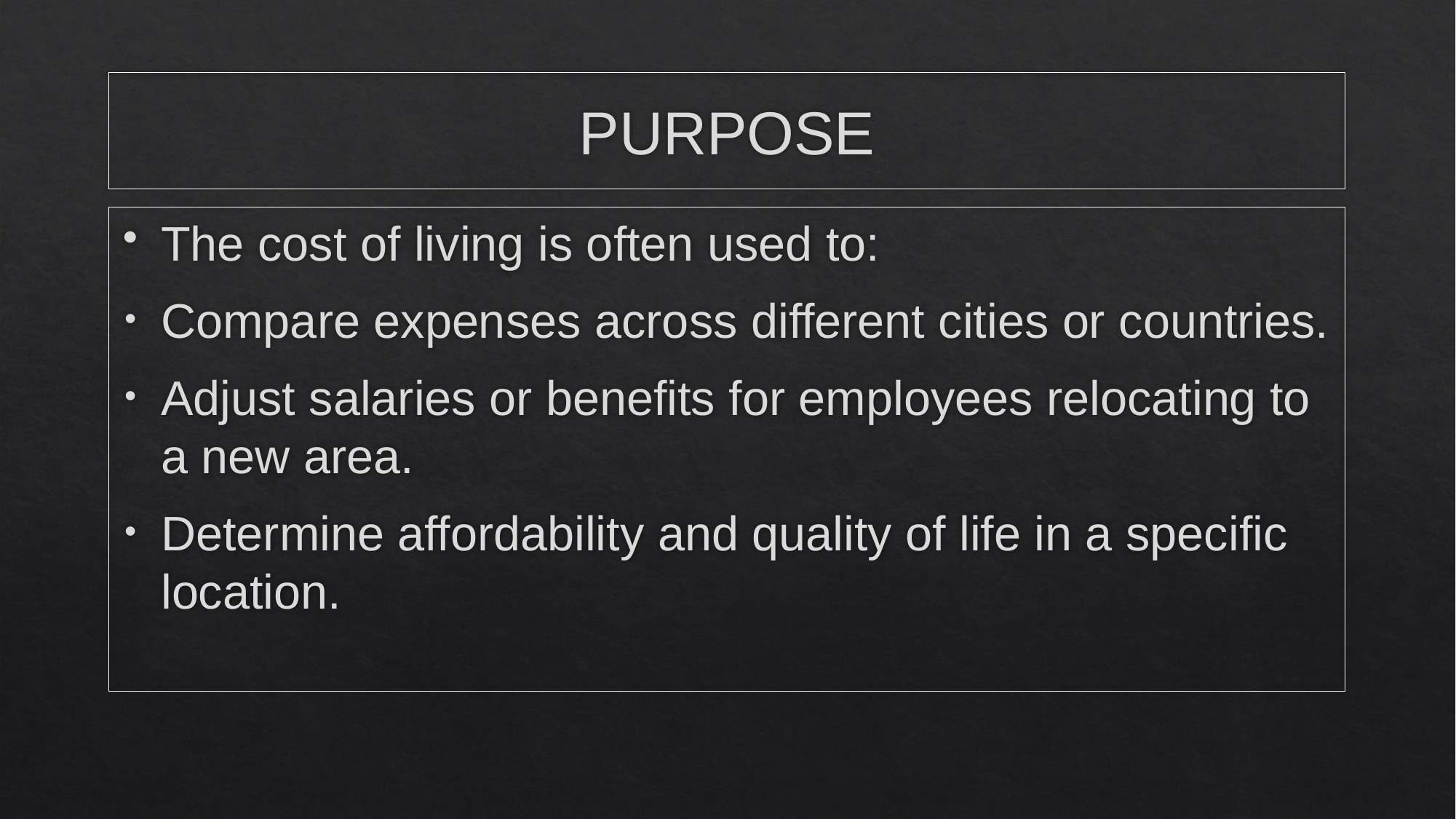

# PURPOSE
The cost of living is often used to:
Compare expenses across different cities or countries.
Adjust salaries or benefits for employees relocating to a new area.
Determine affordability and quality of life in a specific location.